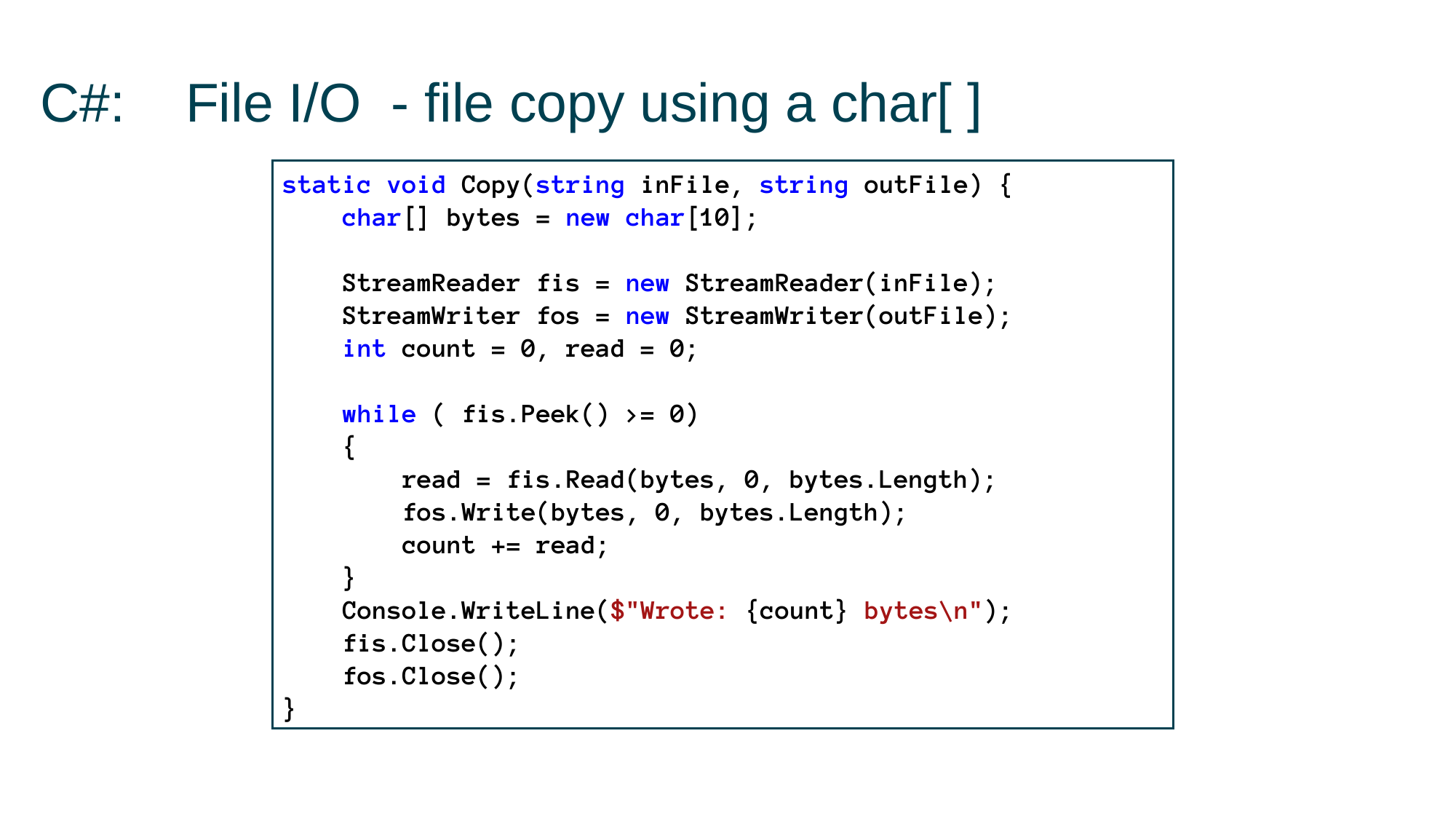

# C#:    File I/O  - file copy using a char[ ]
static void Copy(string inFile, string outFile) {
    char[] bytes = new char[10];

    StreamReader fis = new StreamReader(inFile);
    StreamWriter fos = new StreamWriter(outFile);
    int count = 0, read = 0;

    while ( fis.Peek() >= 0)
    {
        read = fis.Read(bytes, 0, bytes.Length);
        fos.Write(bytes, 0, bytes.Length);
        count += read;
    }
    Console.WriteLine($"Wrote: {count} bytes\n");
    fis.Close();
    fos.Close();
}